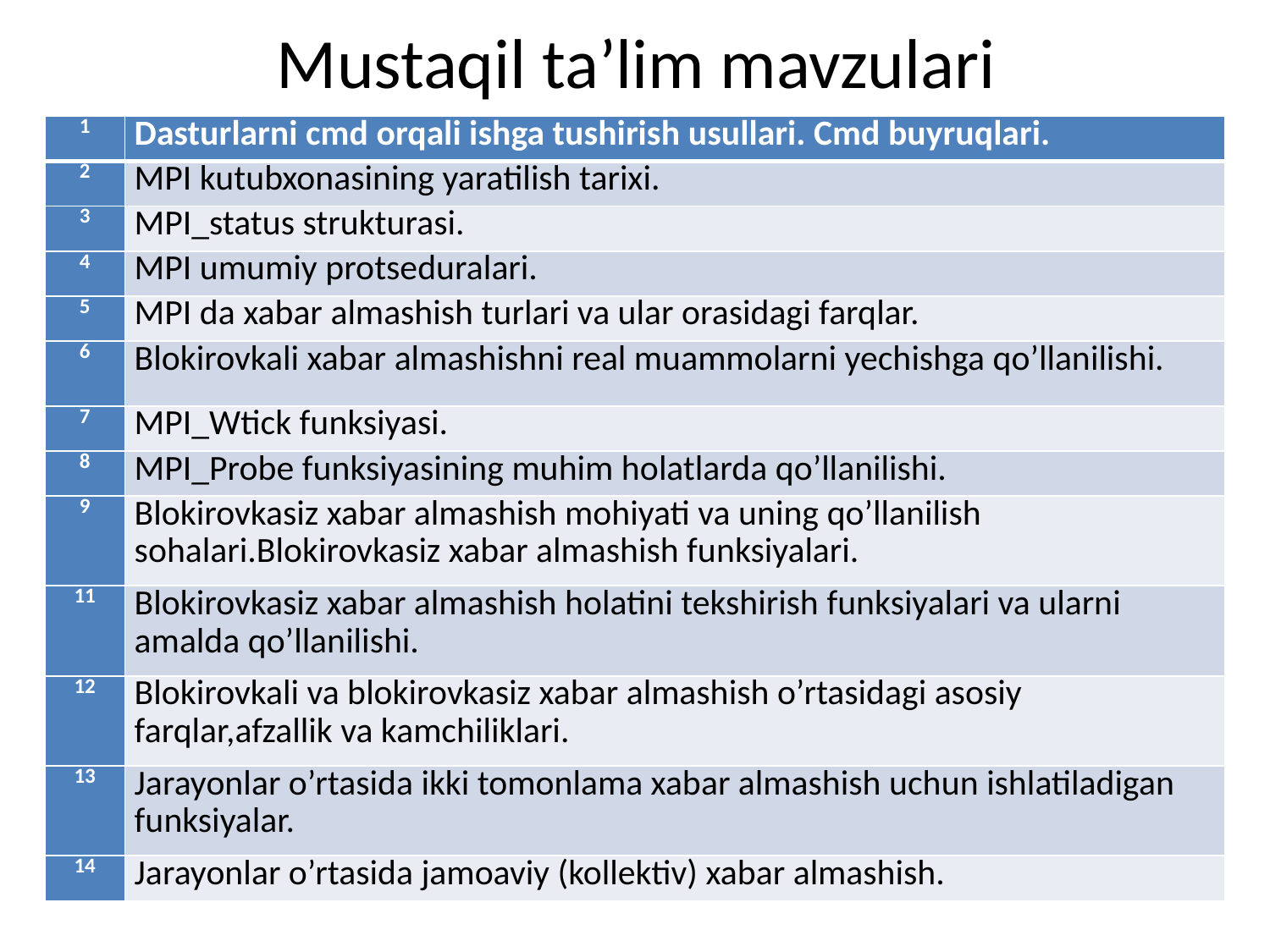

# Mustaqil ta’lim mavzulari
| 1 | Dasturlarni cmd orqali ishga tushirish usullari. Cmd buyruqlari. |
| --- | --- |
| 2 | MPI kutubxonasining yaratilish tarixi. |
| 3 | MPI\_status strukturasi. |
| 4 | MPI umumiy protseduralari. |
| 5 | MPI da xabar almashish turlari va ular orasidagi farqlar. |
| 6 | Blokirovkali xabar almashishni real muammolarni yechishga qo’llanilishi. |
| 7 | MPI\_Wtick funksiyasi. |
| 8 | MPI\_Probe funksiyasining muhim holatlarda qo’llanilishi. |
| 9 | Blokirovkasiz xabar almashish mohiyati va uning qo’llanilish sohalari.Blokirovkasiz xabar almashish funksiyalari. |
| 11 | Blokirovkasiz xabar almashish holatini tekshirish funksiyalari va ularni amalda qo’llanilishi. |
| 12 | Blokirovkali va blokirovkasiz xabar almashish o’rtasidagi asosiy farqlar,afzallik va kamchiliklari. |
| 13 | Jarayonlar o’rtasida ikki tomonlama xabar almashish uchun ishlatiladigan funksiyalar. |
| 14 | Jarayonlar o’rtasida jamoaviy (kollektiv) xabar almashish. |